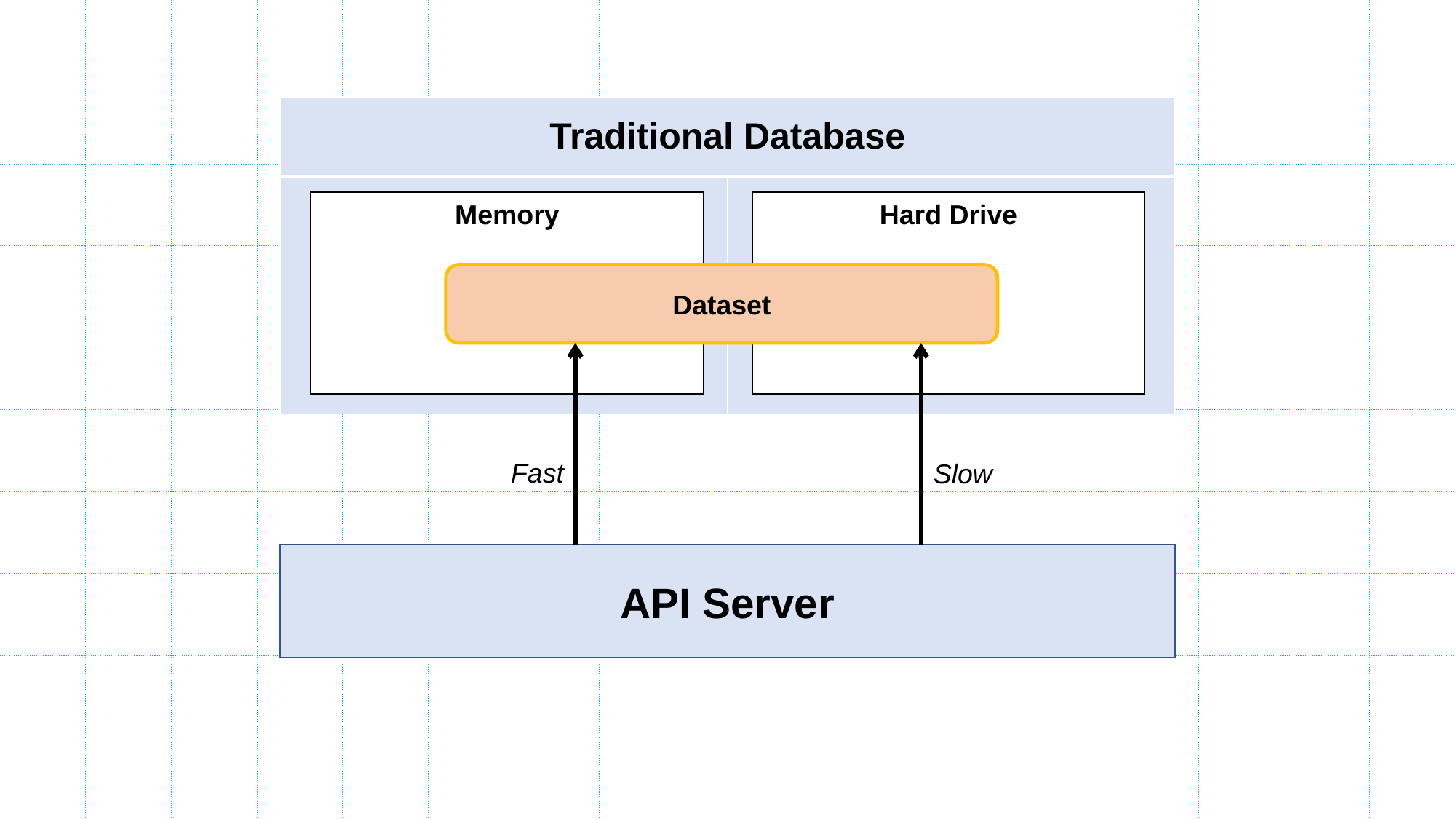

| Traditional Database |  |
| --- | --- |
|  |  |
Hard Drive
Memory
Dataset
Fast
Slow
API Server